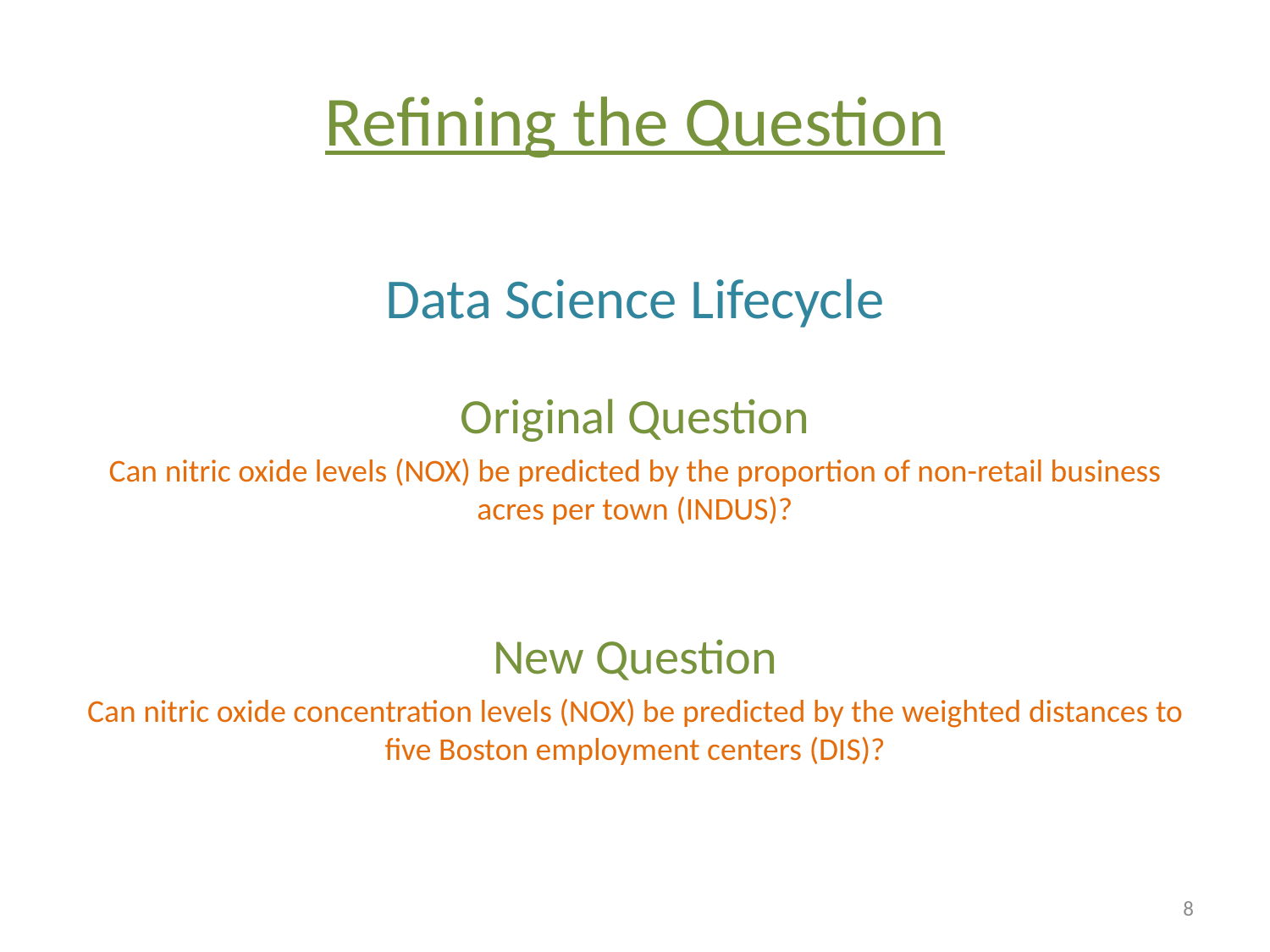

# Refining the Question
Data Science Lifecycle

Original Question
Can nitric oxide levels (NOX) be predicted by the proportion of non-retail business acres per town (INDUS)?

New Question
Can nitric oxide concentration levels (NOX) be predicted by the weighted distances to five Boston employment centers (DIS)?
8